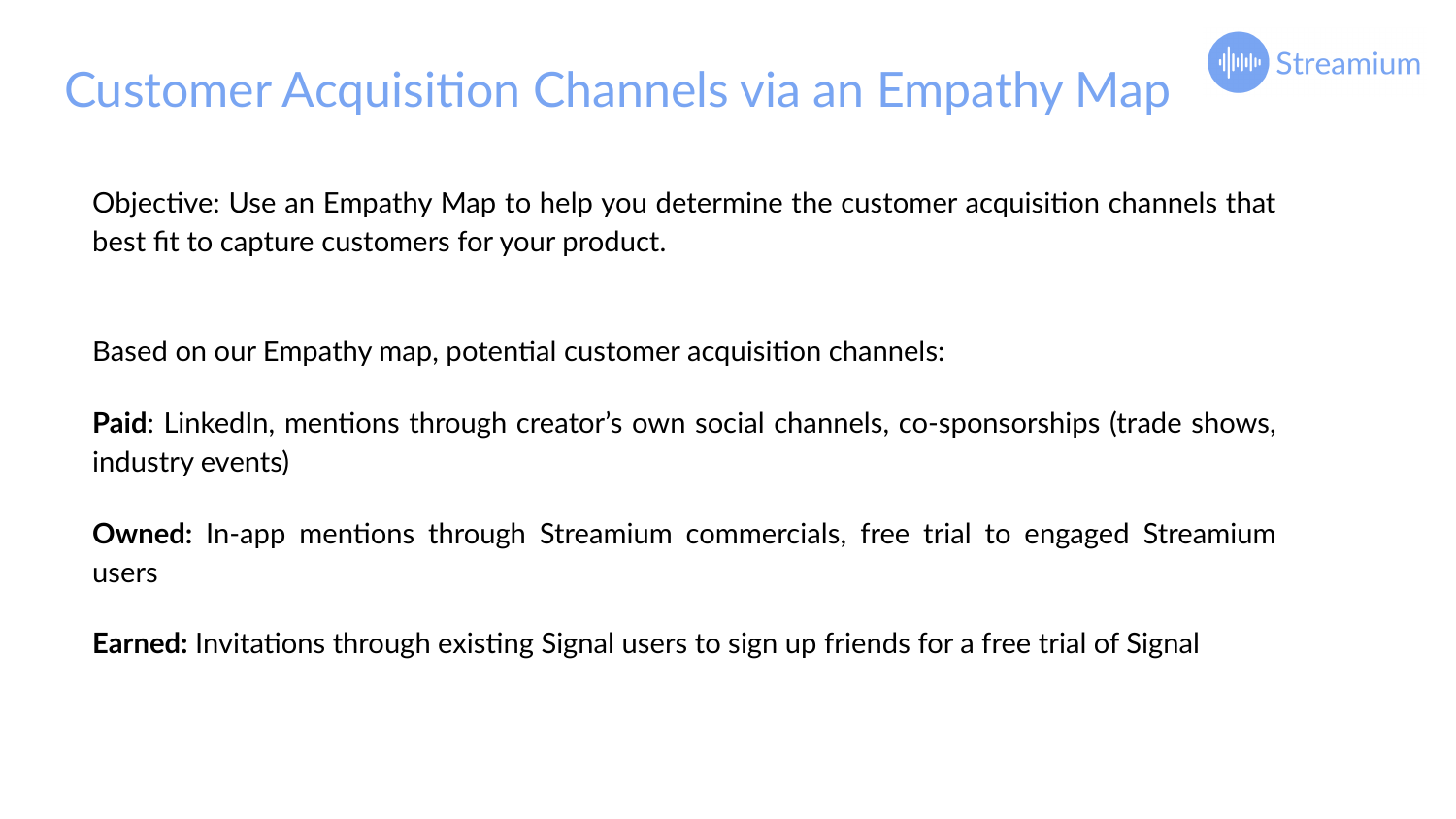

# Customer Acquisition Channels via an Empathy Map
Objective: Use an Empathy Map to help you determine the customer acquisition channels that best fit to capture customers for your product.

Based on our Empathy map, potential customer acquisition channels:
Paid: LinkedIn, mentions through creator’s own social channels, co-sponsorships (trade shows, industry events)
Owned: In-app mentions through Streamium commercials, free trial to engaged Streamium users
Earned: Invitations through existing Signal users to sign up friends for a free trial of Signal